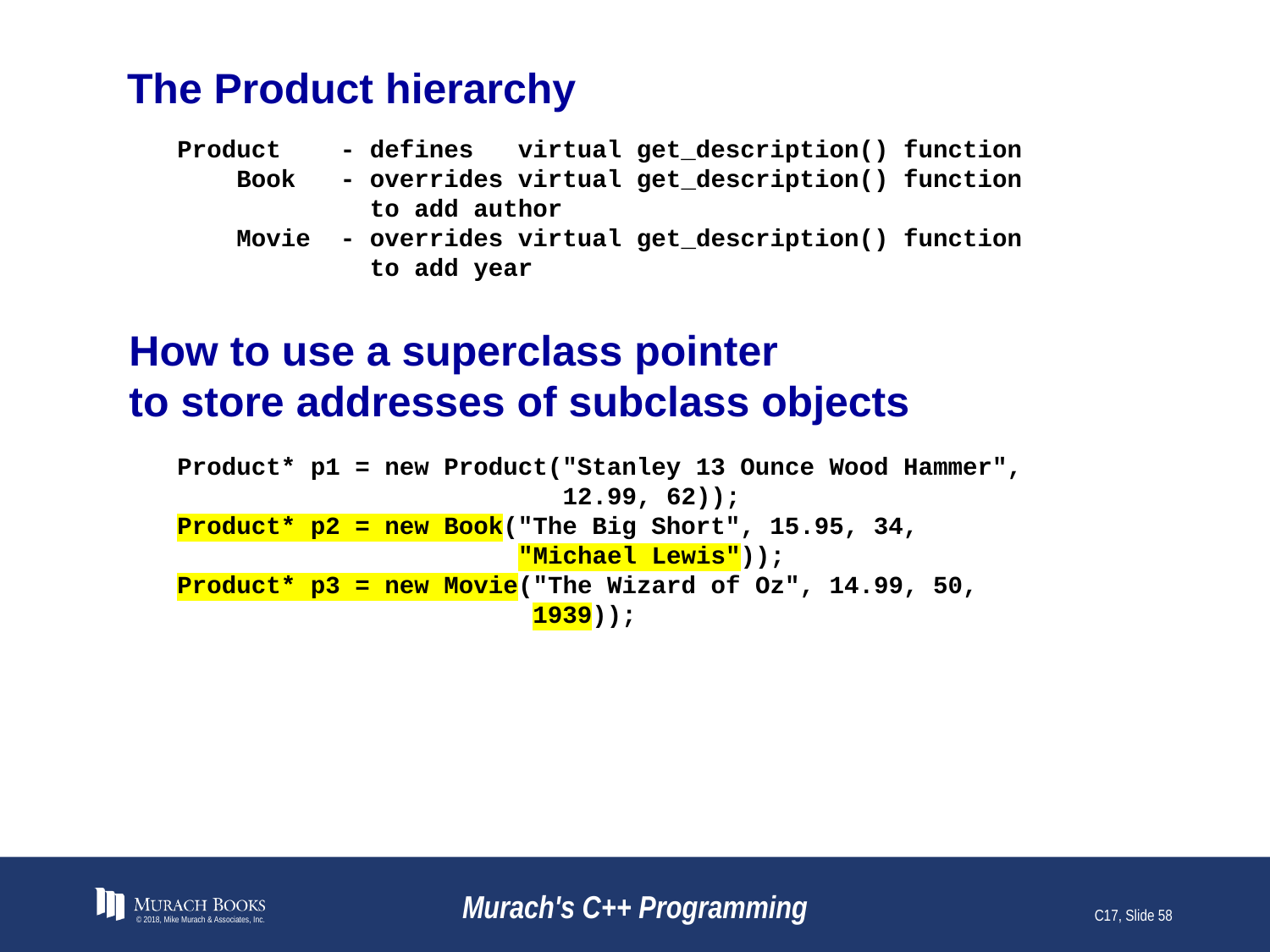

# The Product hierarchy
Product    - defines   virtual get_description() function
    Book   - overrides virtual get_description() function
             to add author
    Movie  - overrides virtual get_description() function
             to add year

How to use a superclass pointer
to store addresses of subclass objects
Product* p1 = new Product("Stanley 13 Ounce Wood Hammer",
                          12.99, 62));
Product* p2 = new Book("The Big Short", 15.95, 34,
                       "Michael Lewis"));
Product* p3 = new Movie("The Wizard of Oz", 14.99, 50,
                        1939));

© 2018, Mike Murach & Associates, Inc.
Murach's C++ Programming

C17, Slide 58